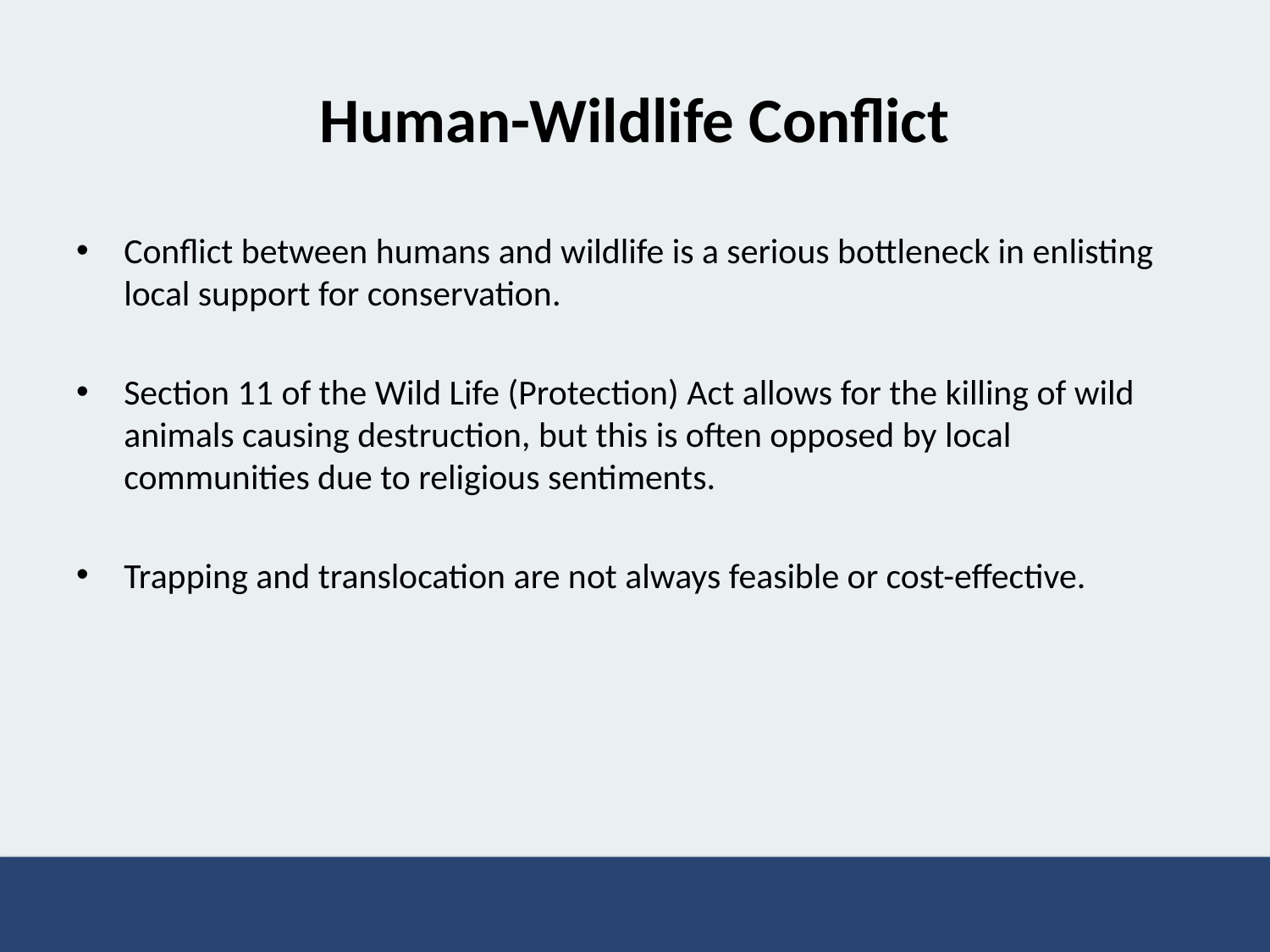

# Human-Wildlife Conflict
Conflict between humans and wildlife is a serious bottleneck in enlisting local support for conservation.

Section 11 of the Wild Life (Protection) Act allows for the killing of wild animals causing destruction, but this is often opposed by local communities due to religious sentiments.

Trapping and translocation are not always feasible or cost-effective.